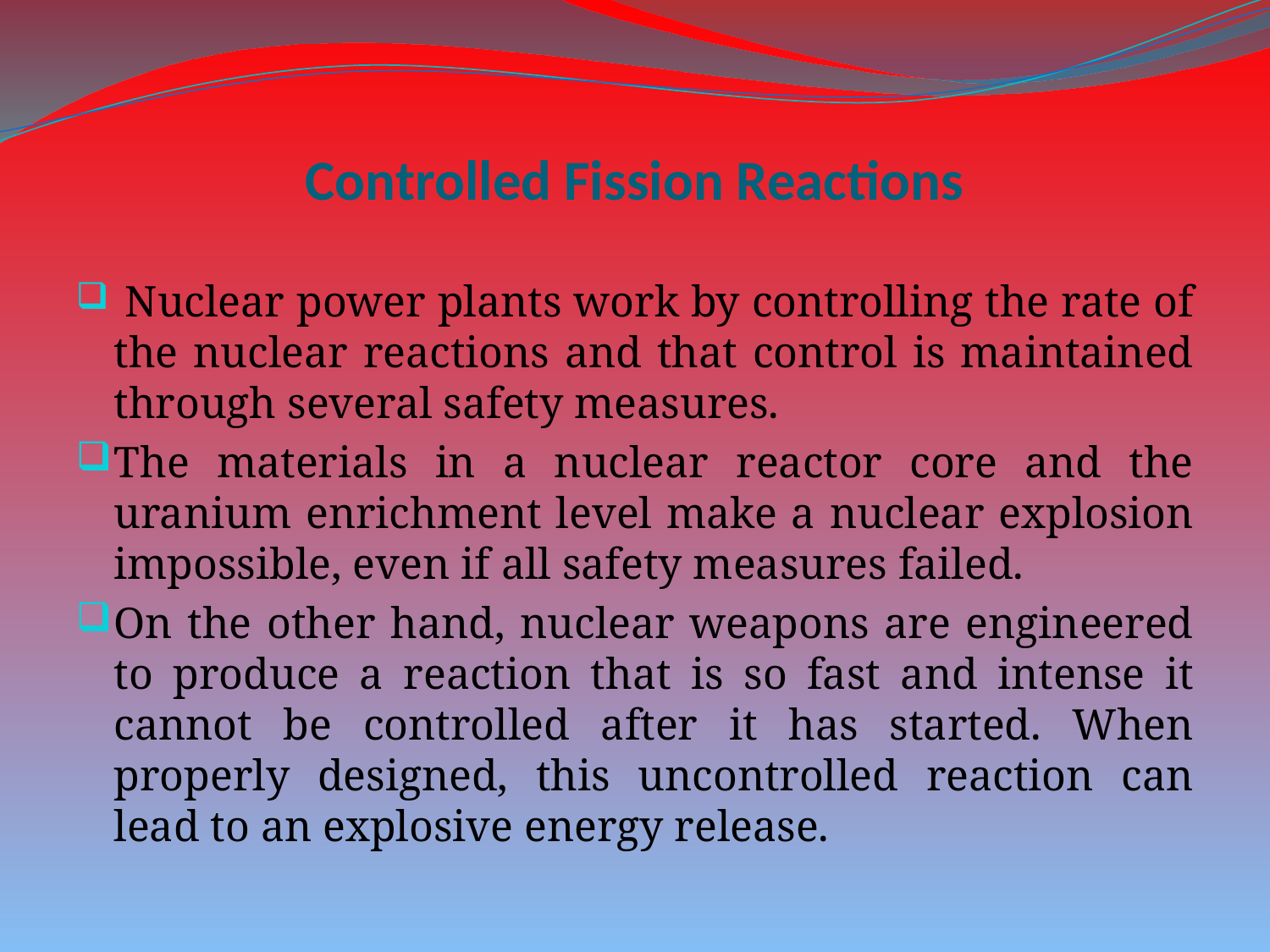

# Controlled Fission Reactions
 Nuclear power plants work by controlling the rate of the nuclear reactions and that control is maintained through several safety measures.
The materials in a nuclear reactor core and the uranium enrichment level make a nuclear explosion impossible, even if all safety measures failed.
On the other hand, nuclear weapons are engineered to produce a reaction that is so fast and intense it cannot be controlled after it has started. When properly designed, this uncontrolled reaction can lead to an explosive energy release.